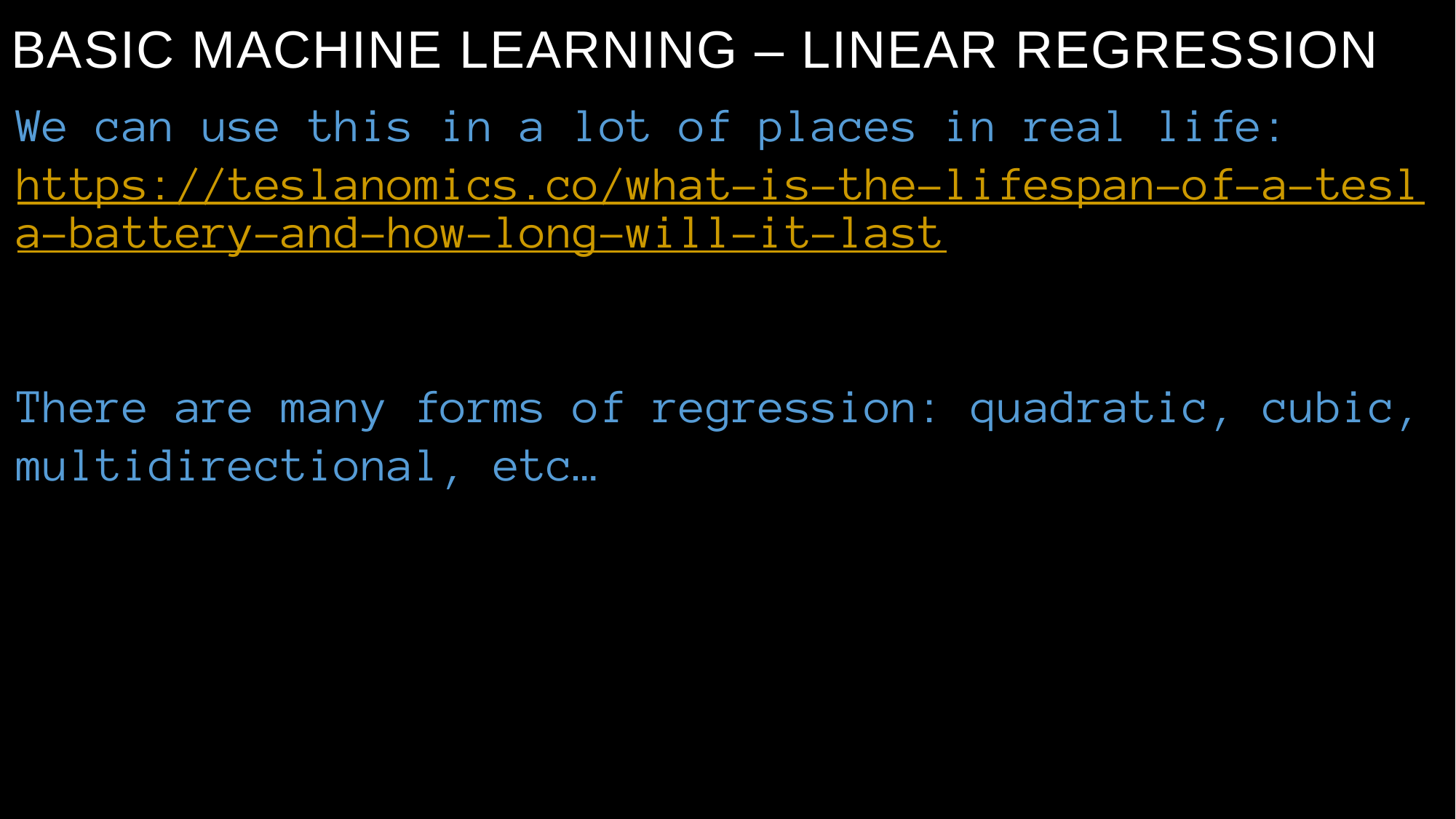

# Basic Machine Learning – Linear Regression
We can use this in a lot of places in real life:
https://teslanomics.co/what-is-the-lifespan-of-a-tesla-battery-and-how-long-will-it-last

There are many forms of regression: quadratic, cubic, multidirectional, etc…